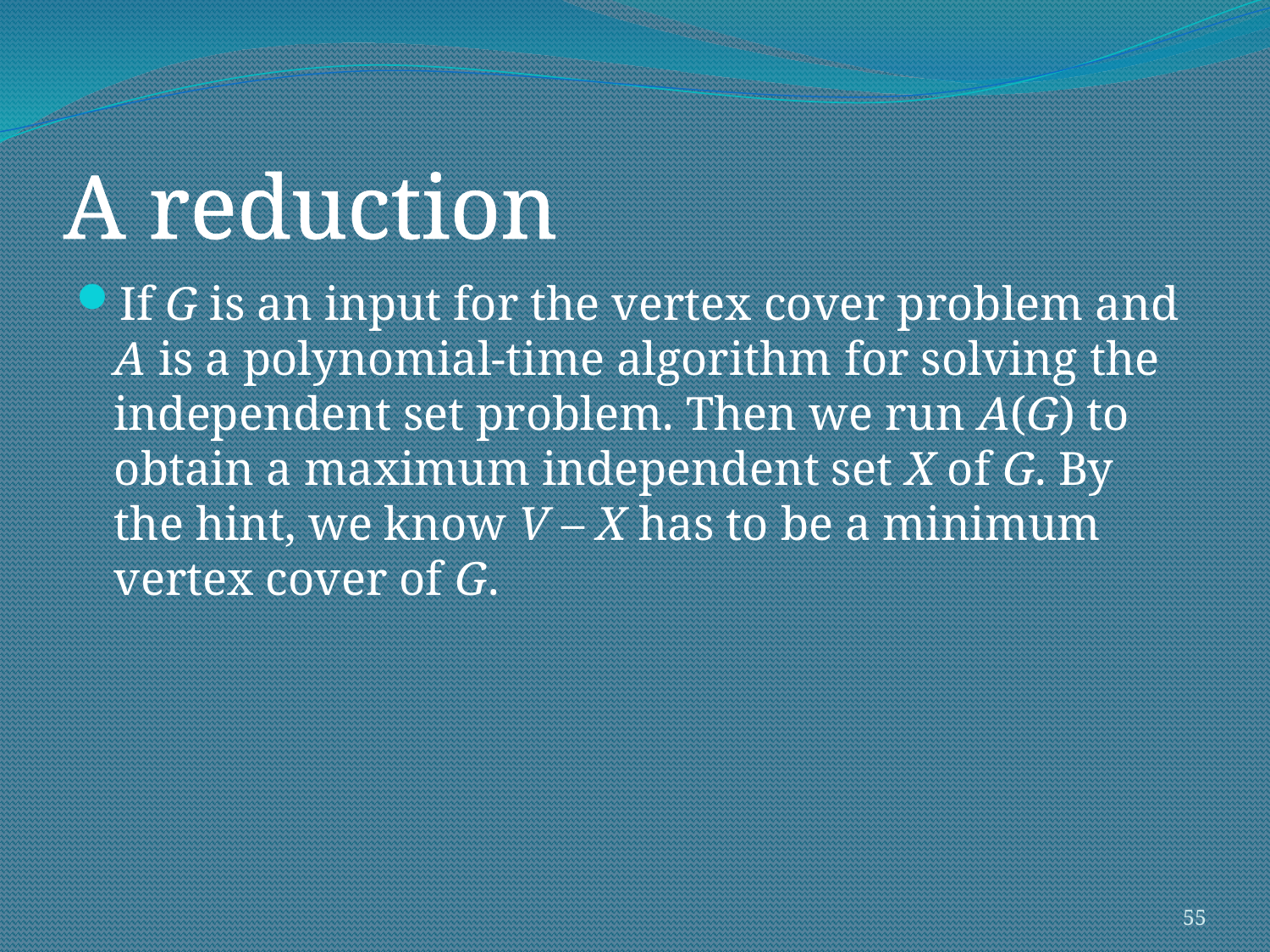

# A reduction
If G is an input for the vertex cover problem and A is a polynomial-time algorithm for solving the independent set problem. Then we run A(G) to obtain a maximum independent set X of G. By the hint, we know V – X has to be a minimum vertex cover of G.
55